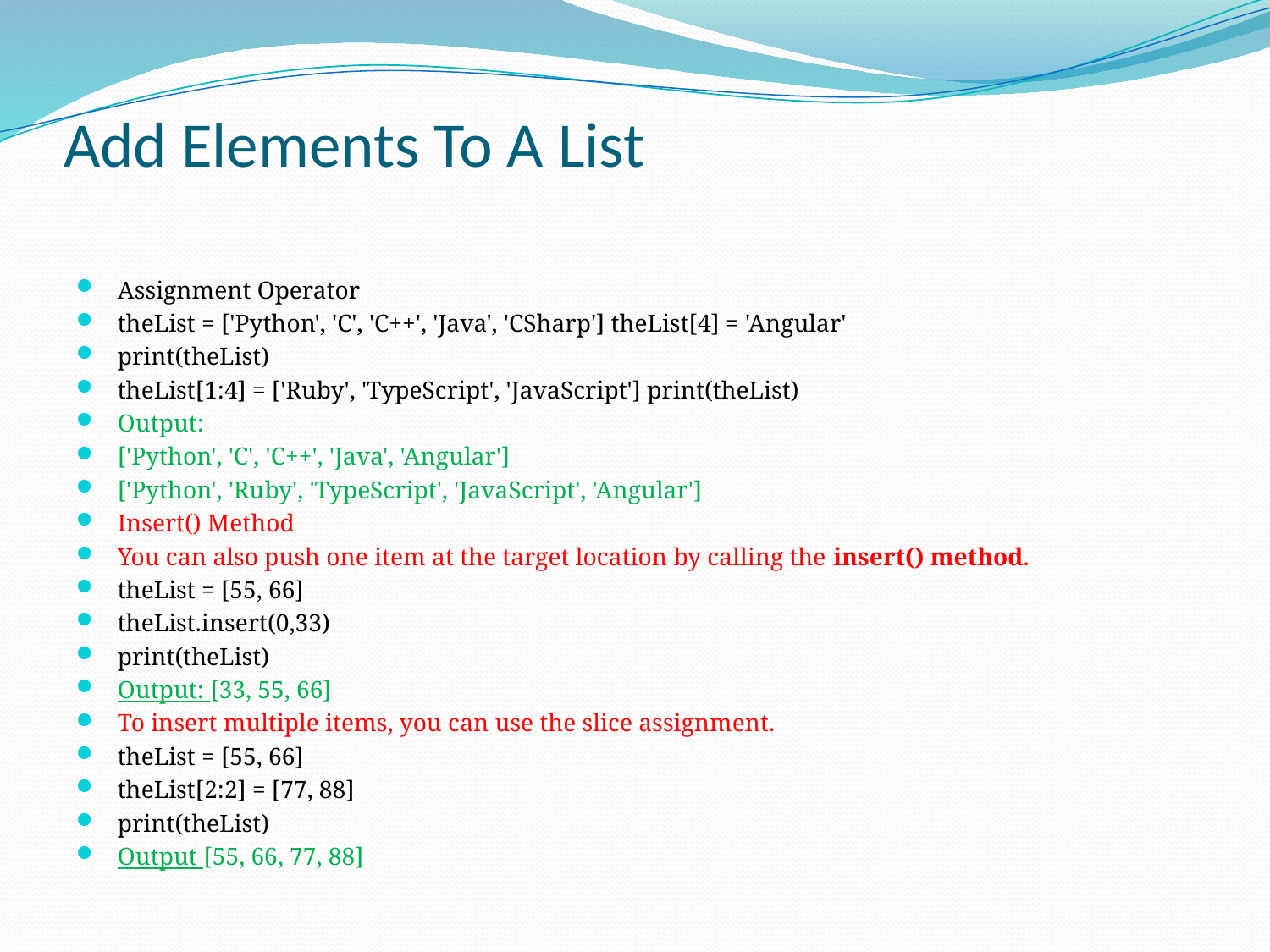

# Add Elements To A List
Assignment Operator
theList = ['Python', 'C', 'C++', 'Java', 'CSharp'] theList[4] = 'Angular'
print(theList)
theList[1:4] = ['Ruby', 'TypeScript', 'JavaScript'] print(theList)
Output:
['Python', 'C', 'C++', 'Java', 'Angular']
['Python', 'Ruby', 'TypeScript', 'JavaScript', 'Angular']
Insert() Method
You can also push one item at the target location by calling the insert() method.
theList = [55, 66]
theList.insert(0,33)
print(theList)
Output: [33, 55, 66]
To insert multiple items, you can use the slice assignment.
theList = [55, 66]
theList[2:2] = [77, 88]
print(theList)
Output [55, 66, 77, 88]